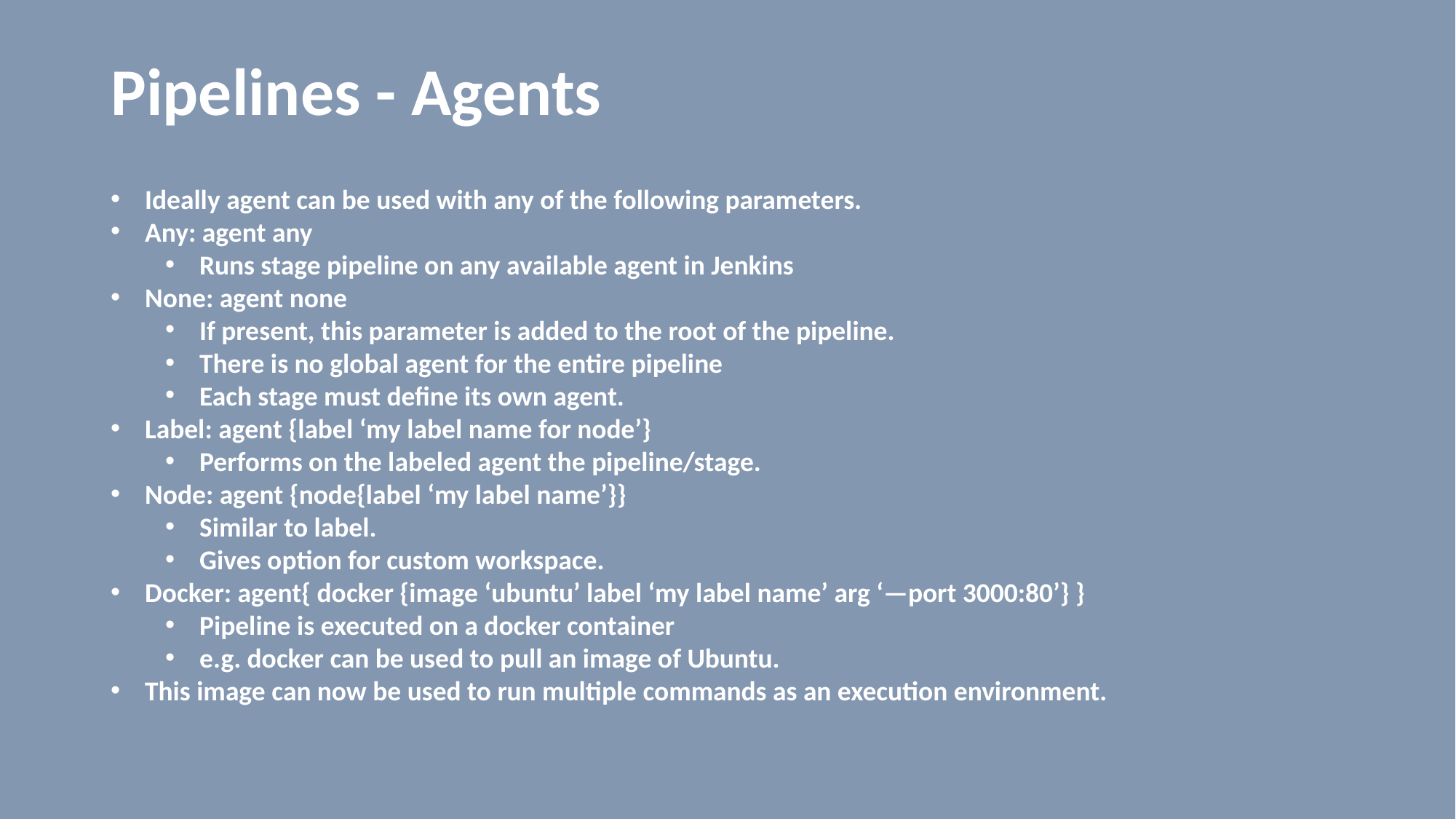

# Pipelines - Agents
Ideally agent can be used with any of the following parameters.
Any: agent any
Runs stage pipeline on any available agent in Jenkins
None: agent none
If present, this parameter is added to the root of the pipeline.
There is no global agent for the entire pipeline
Each stage must define its own agent.
Label: agent {label ‘my label name for node’}
Performs on the labeled agent the pipeline/stage.
Node: agent {node{label ‘my label name’}}
Similar to label.
Gives option for custom workspace.
Docker: agent{ docker {image ‘ubuntu’ label ‘my label name’ arg ‘—port 3000:80’} }
Pipeline is executed on a docker container
e.g. docker can be used to pull an image of Ubuntu.
This image can now be used to run multiple commands as an execution environment.